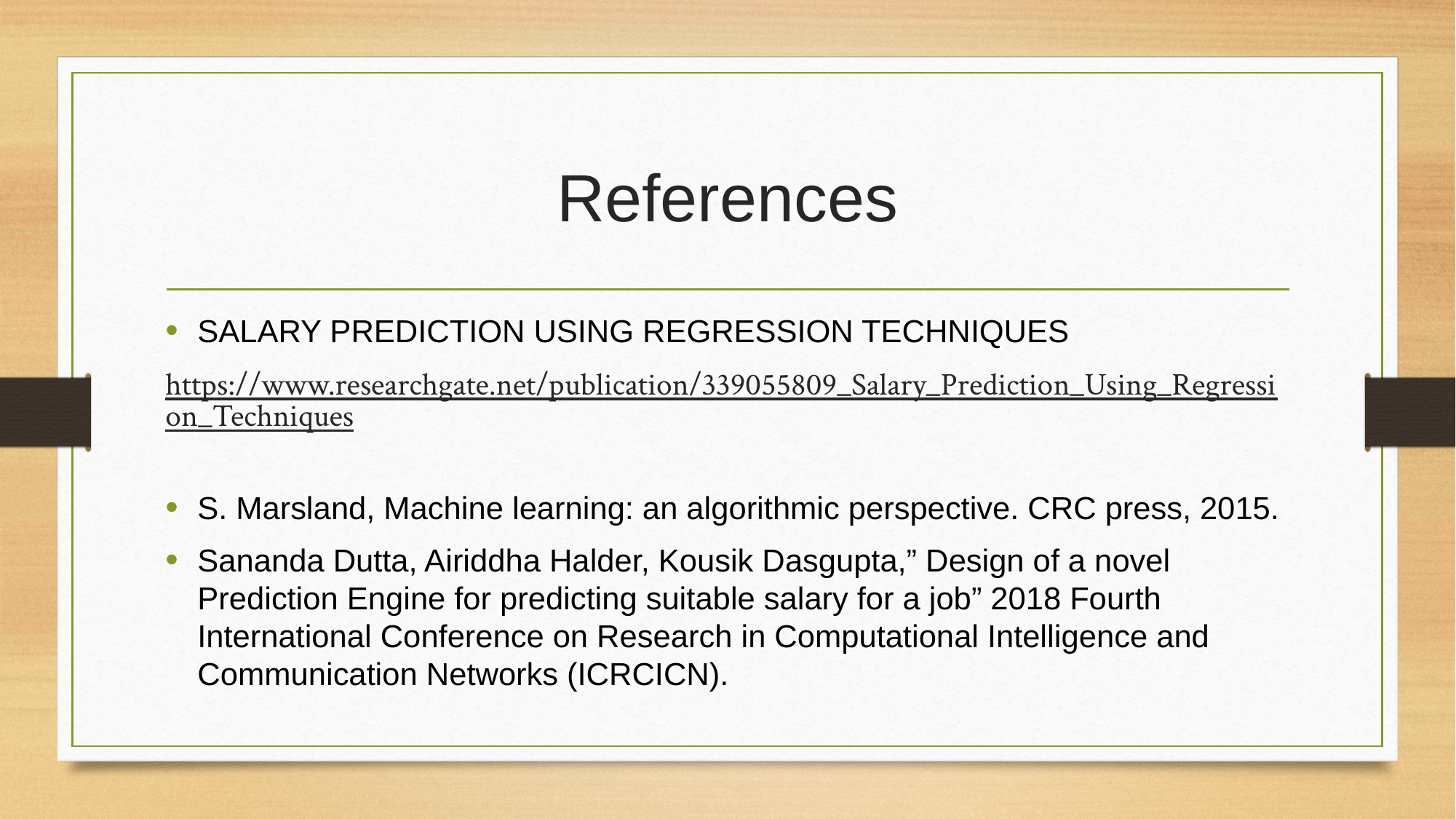

# References
SALARY PREDICTION USING REGRESSION TECHNIQUES
https://www.researchgate.net/publication/339055809_Salary_Prediction_Using_Regression_Techniques
S. Marsland, Machine learning: an algorithmic perspective. CRC press, 2015.
Sananda Dutta, Airiddha Halder, Kousik Dasgupta,” Design of a novel Prediction Engine for predicting suitable salary for a job” 2018 Fourth International Conference on Research in Computational Intelligence and Communication Networks (ICRCICN).